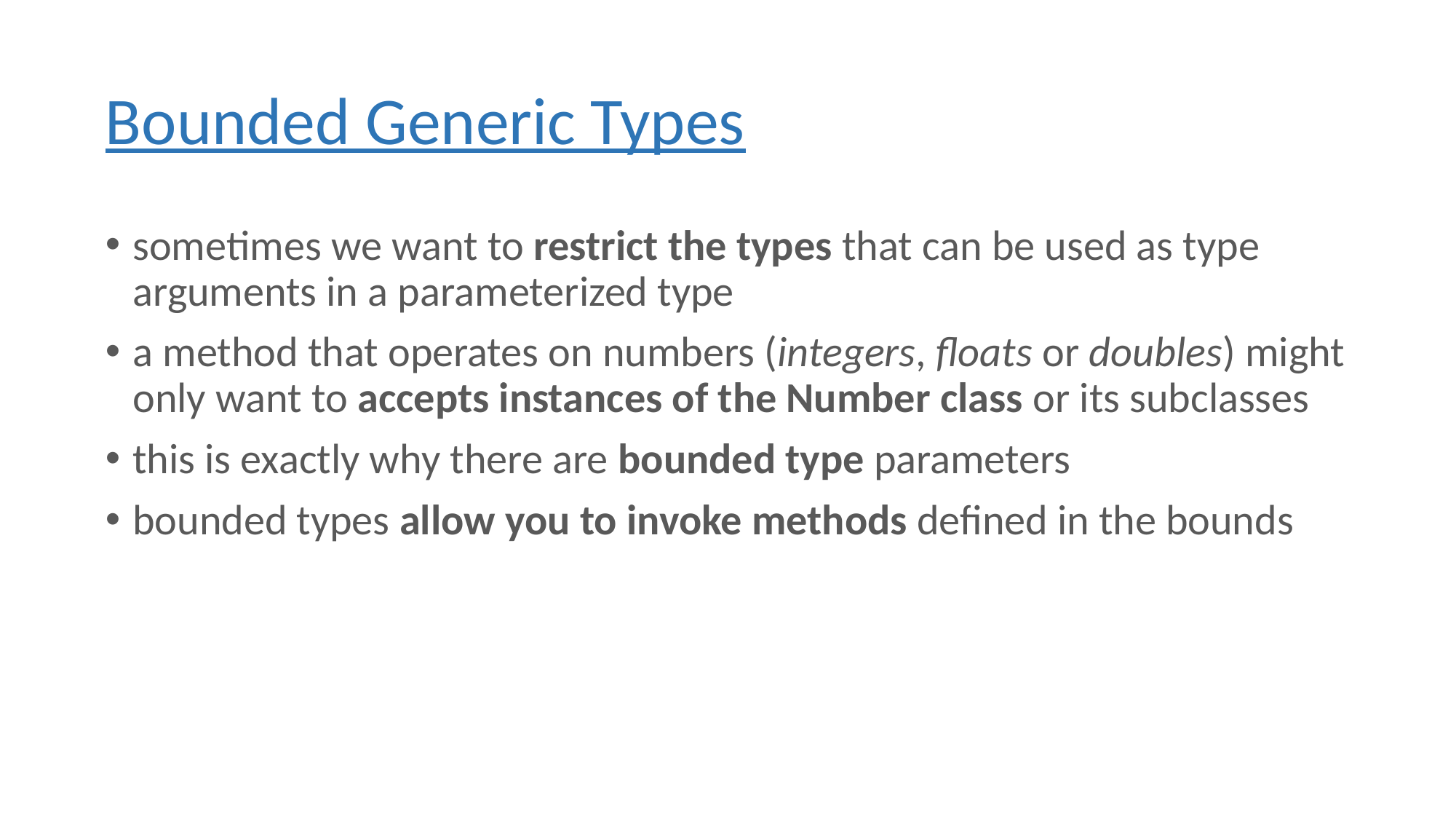

# Bounded Generic Types
sometimes we want to restrict the types that can be used as type arguments in a parameterized type
a method that operates on numbers (integers, floats or doubles) might only want to accepts instances of the Number class or its subclasses
this is exactly why there are bounded type parameters
bounded types allow you to invoke methods defined in the bounds